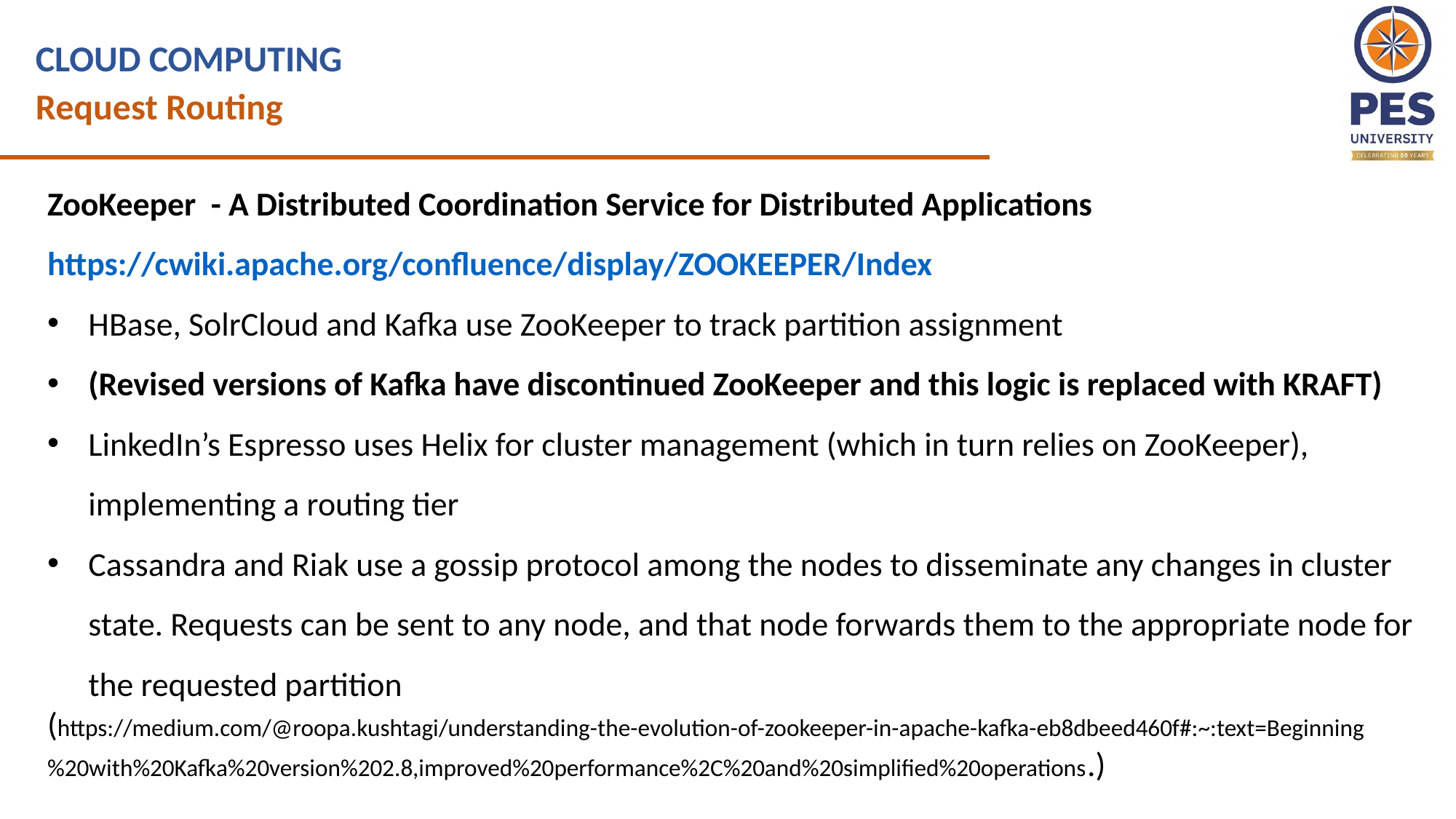

CLOUD COMPUTING
Request Routing
ZooKeeper  - A Distributed Coordination Service for Distributed Applications
https://cwiki.apache.org/confluence/display/ZOOKEEPER/Index
HBase, SolrCloud and Kafka use ZooKeeper to track partition assignment
(Revised versions of Kafka have discontinued ZooKeeper and this logic is replaced with KRAFT)
LinkedIn’s Espresso uses Helix for cluster management (which in turn relies on ZooKeeper), implementing a routing tier
Cassandra and Riak use a gossip protocol among the nodes to disseminate any changes in cluster state. Requests can be sent to any node, and that node forwards them to the appropriate node for the requested partition
(https://medium.com/@roopa.kushtagi/understanding-the-evolution-of-zookeeper-in-apache-kafka-eb8dbeed460f#:~:text=Beginning%20with%20Kafka%20version%202.8,improved%20performance%2C%20and%20simplified%20operations.)